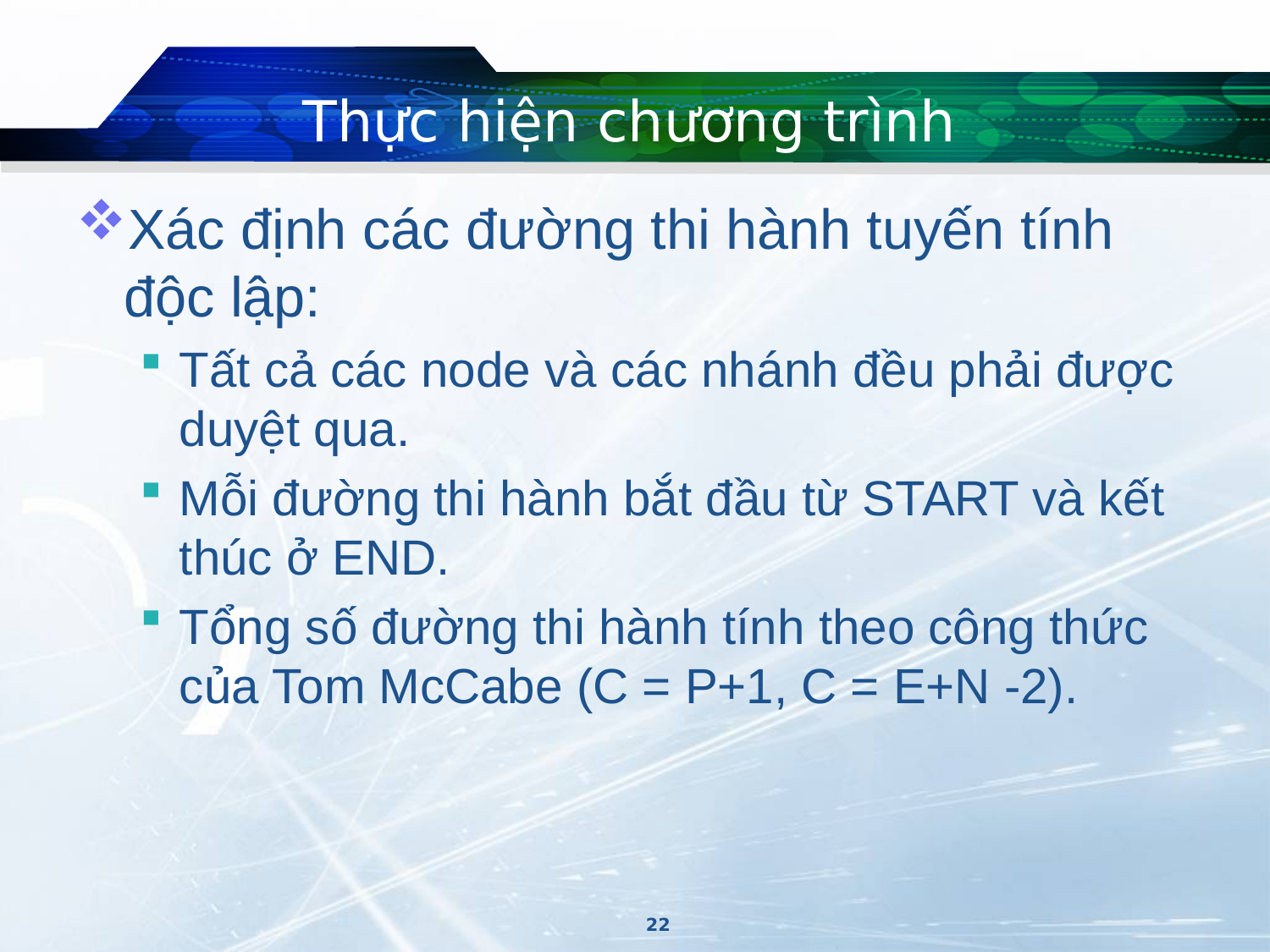

# Thực hiện chương trình
Xác định các đường thi hành tuyến tính độc lập:
Tất cả các node và các nhánh đều phải được duyệt qua.
Mỗi đường thi hành bắt đầu từ START và kết thúc ở END.
Tổng số đường thi hành tính theo công thức của Tom McCabe (C = P+1, C = E+N -2).

22